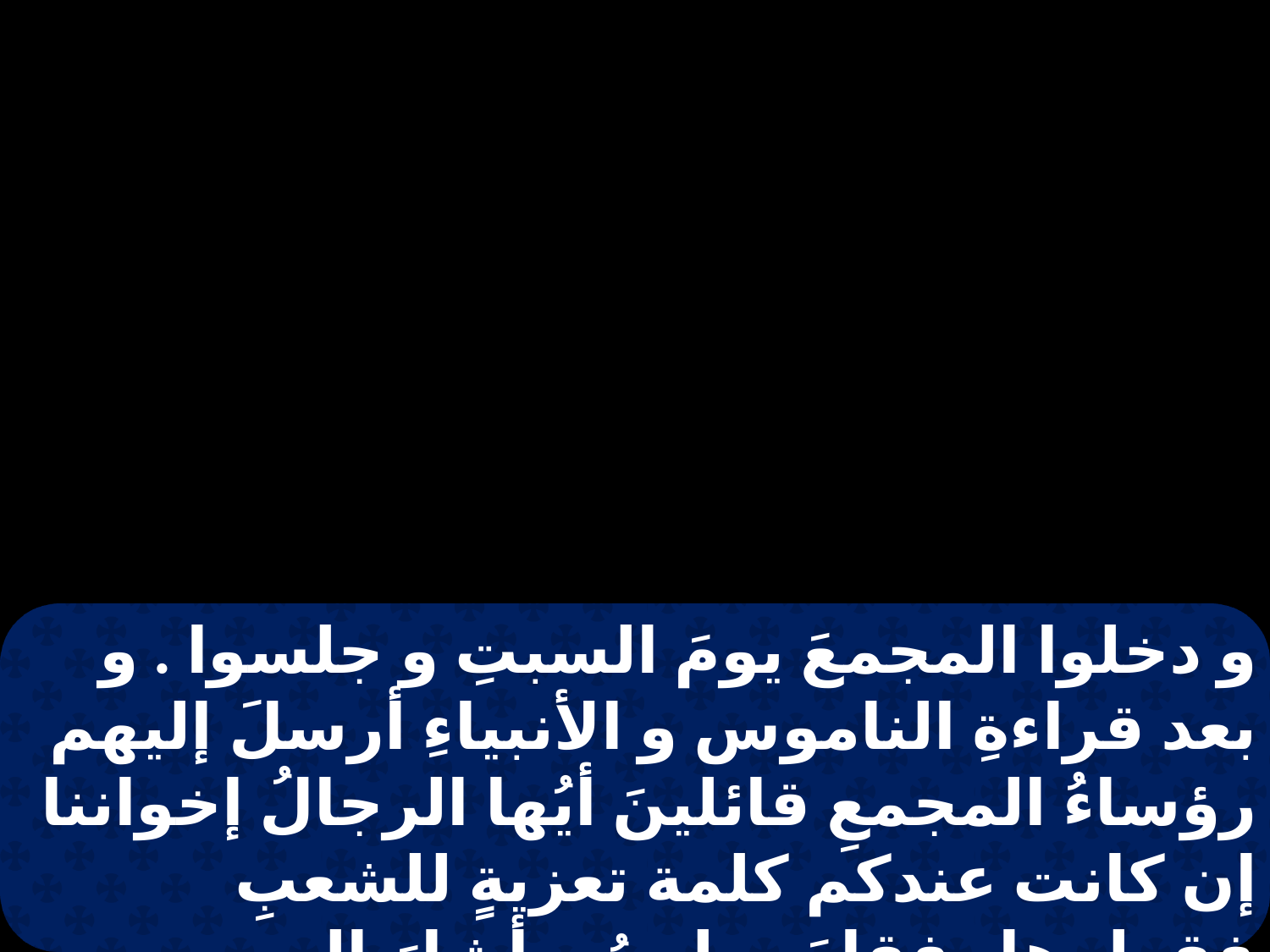

و دخلوا المجمعَ يومَ السبتِ و جلسوا . و بعد قراءةِ الناموس و الأنبياءِ أرسلَ إليهم رؤساءُ المجمعِ قائلينَ أيُها الرجالُ إخواننا إن كانت عندكم كلمة تعزيةٍ للشعبِ فقولوها . فقامَ بولسُ و أشارَ إليهم